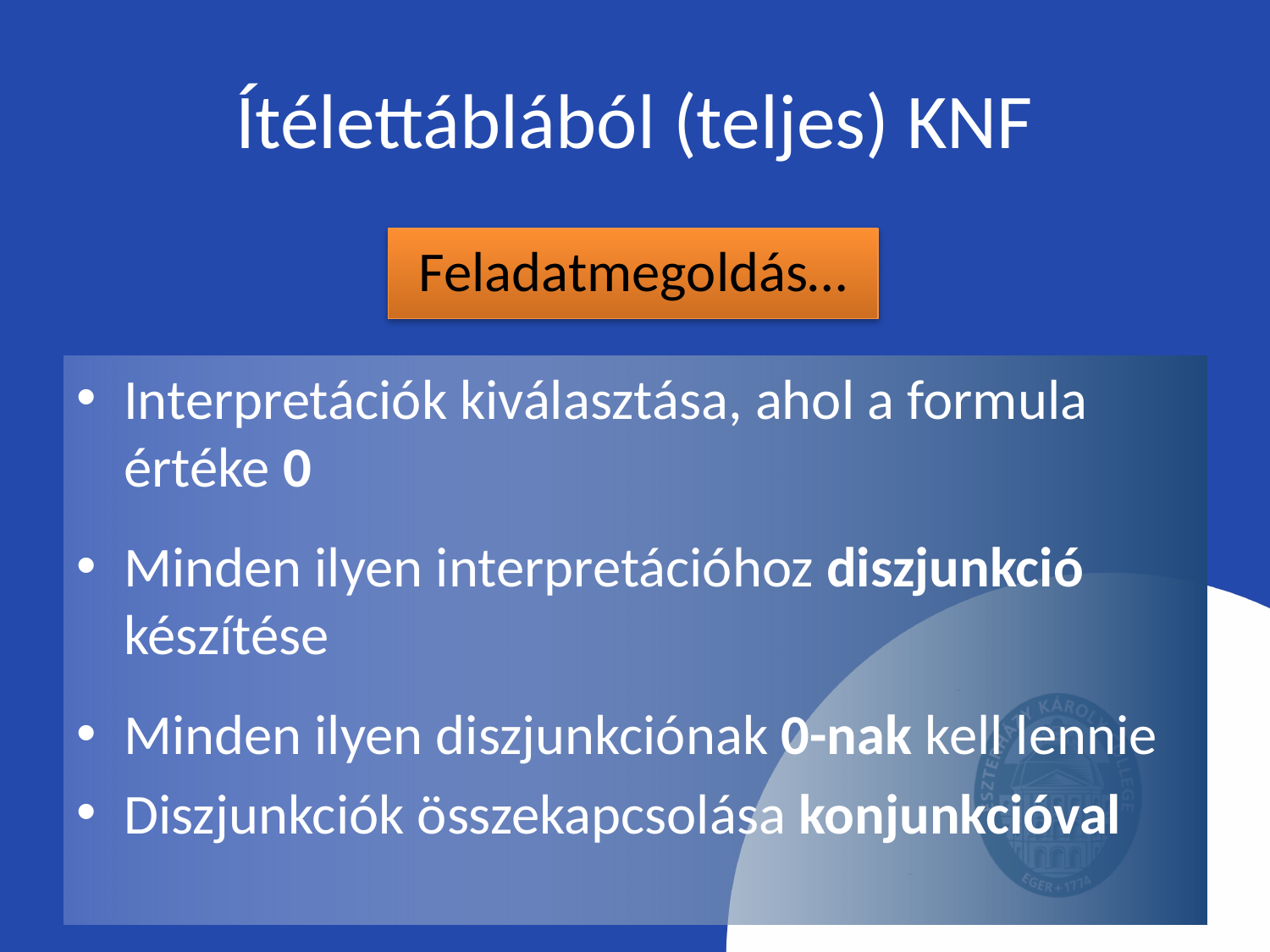

# Ítélettáblából (teljes) KNF
Feladatmegoldás…
Interpretációk kiválasztása, ahol a formula értéke 0
Minden ilyen interpretációhoz diszjunkció készítése
Minden ilyen diszjunkciónak 0-nak kell lennie
Diszjunkciók összekapcsolása konjunkcióval